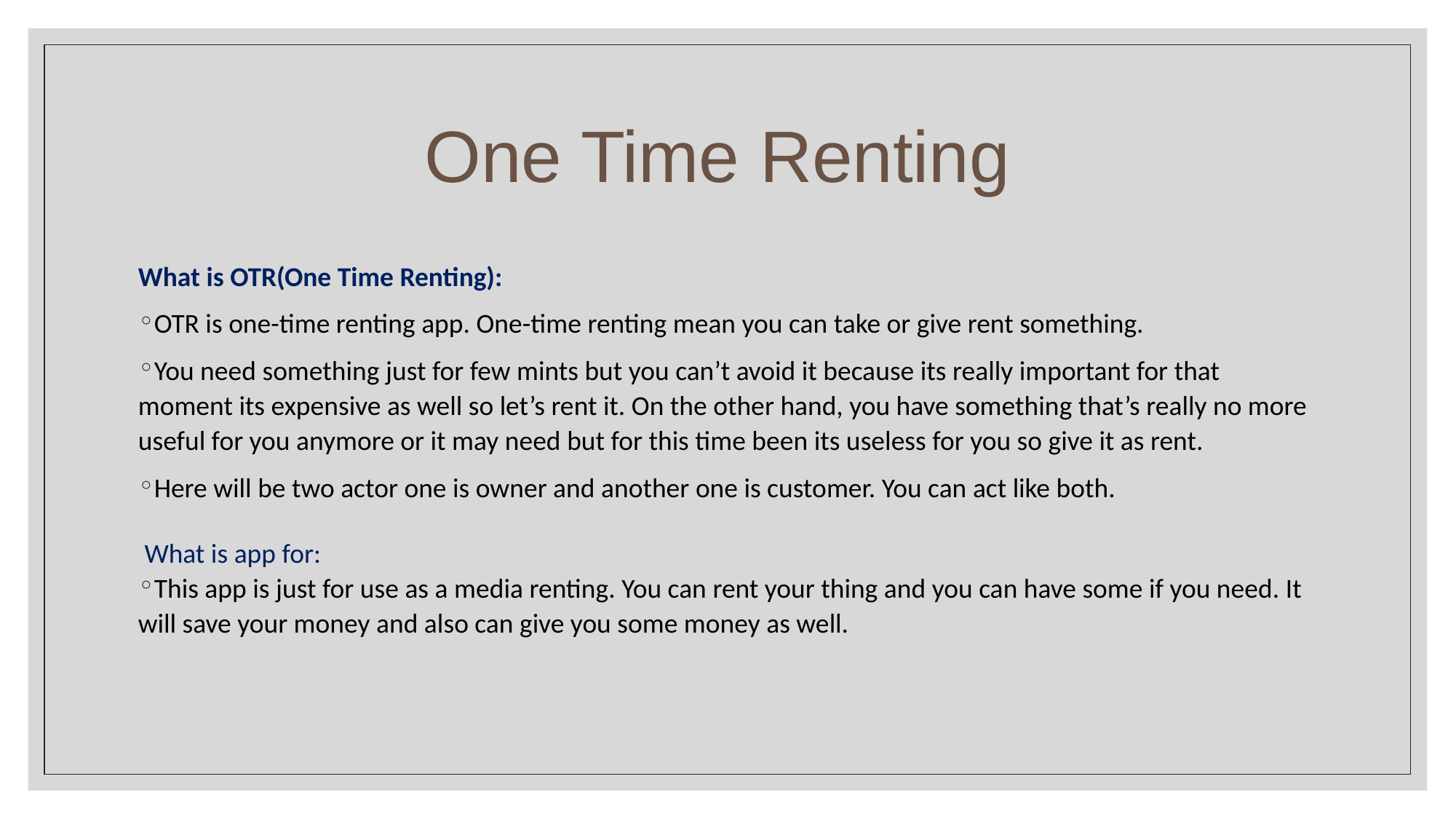

# One Time Renting
What is OTR(One Time Renting):
OTR is one-time renting app. One-time renting mean you can take or give rent something.
You need something just for few mints but you can’t avoid it because its really important for that moment its expensive as well so let’s rent it. On the other hand, you have something that’s really no more useful for you anymore or it may need but for this time been its useless for you so give it as rent.
Here will be two actor one is owner and another one is customer. You can act like both.
 What is app for:
This app is just for use as a media renting. You can rent your thing and you can have some if you need. It will save your money and also can give you some money as well.